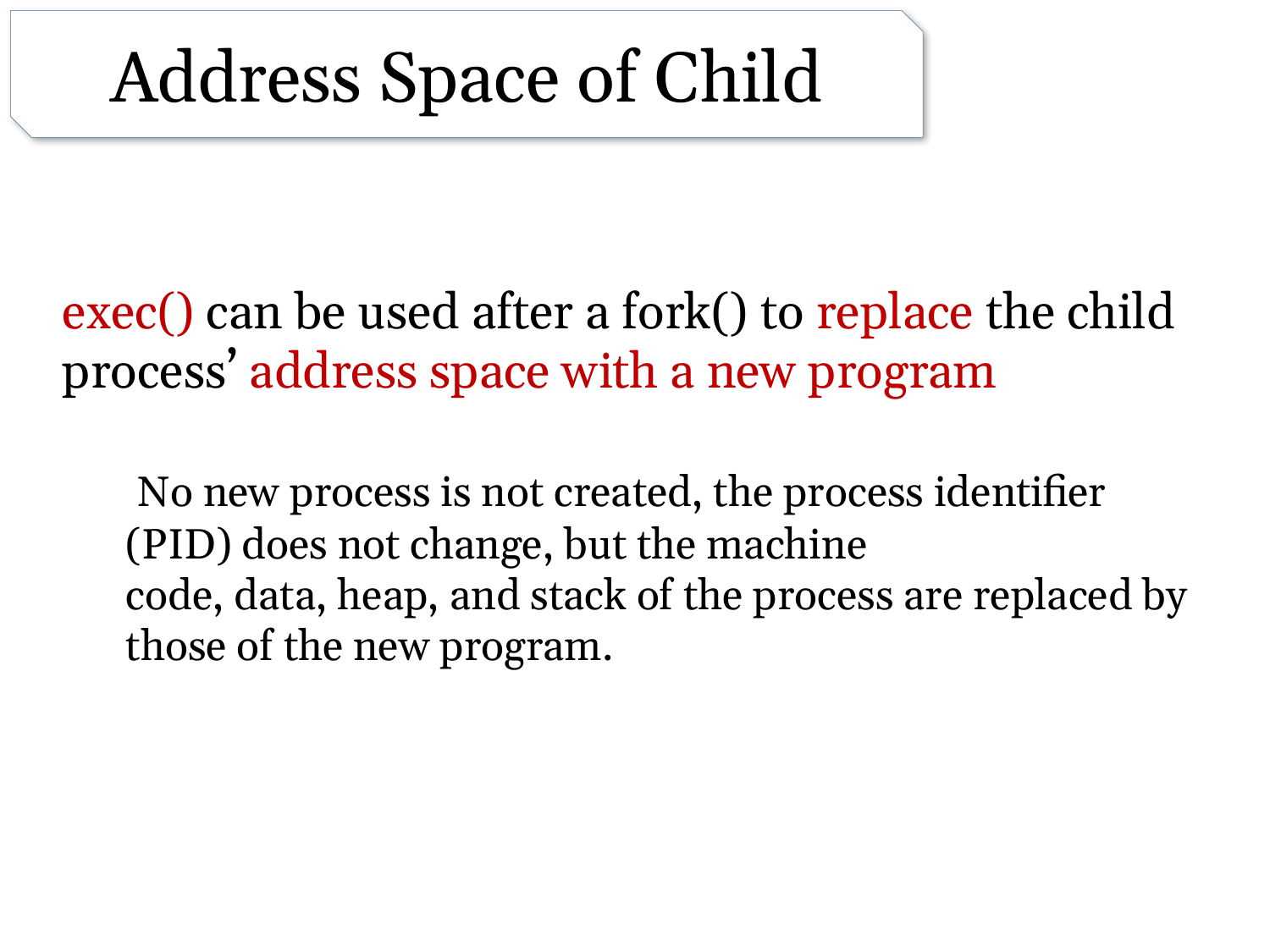

Address Space of Child
exec() can be used after a fork() to replace the child process’ address space with a new program

 No new process is not created, the process identifier (PID) does not change, but the machine
code, data, heap, and stack of the process are replaced by those of the new program.